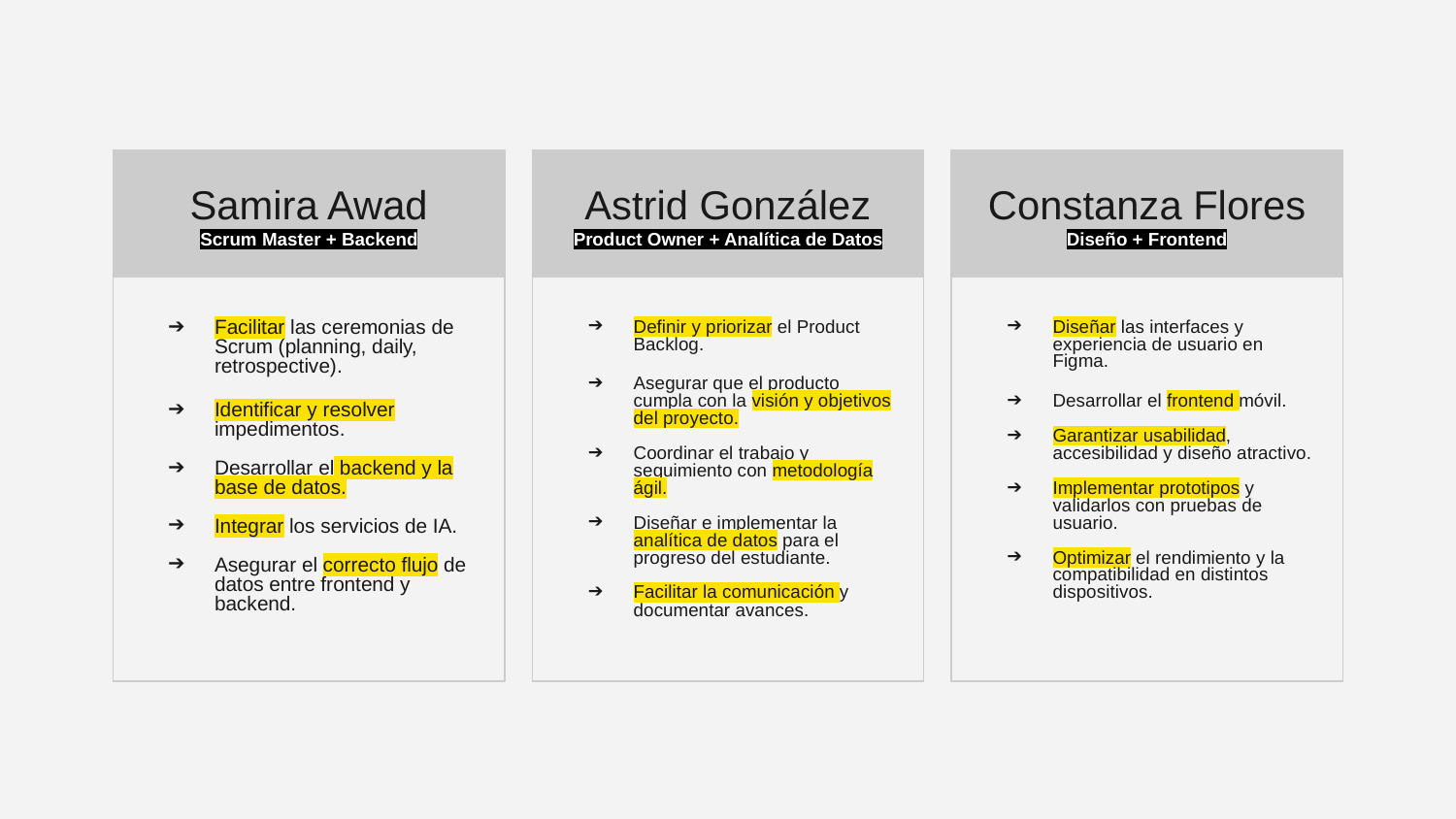

Samira Awad
Scrum Master + Backend
Astrid González
Product Owner + Analítica de Datos
Constanza Flores
Diseño + Frontend

Facilitar las ceremonias de Scrum (planning, daily, retrospective).
Identificar y resolver impedimentos.
Desarrollar el backend y la base de datos.
Integrar los servicios de IA.
Asegurar el correcto flujo de datos entre frontend y backend.
Definir y priorizar el Product Backlog.
Asegurar que el producto cumpla con la visión y objetivos del proyecto.
Coordinar el trabajo y seguimiento con metodología ágil.
Diseñar e implementar la analítica de datos para el progreso del estudiante.
Facilitar la comunicación y documentar avances.
Diseñar las interfaces y experiencia de usuario en Figma.
Desarrollar el frontend móvil.
Garantizar usabilidad, accesibilidad y diseño atractivo.
Implementar prototipos y validarlos con pruebas de usuario.
Optimizar el rendimiento y la compatibilidad en distintos dispositivos.